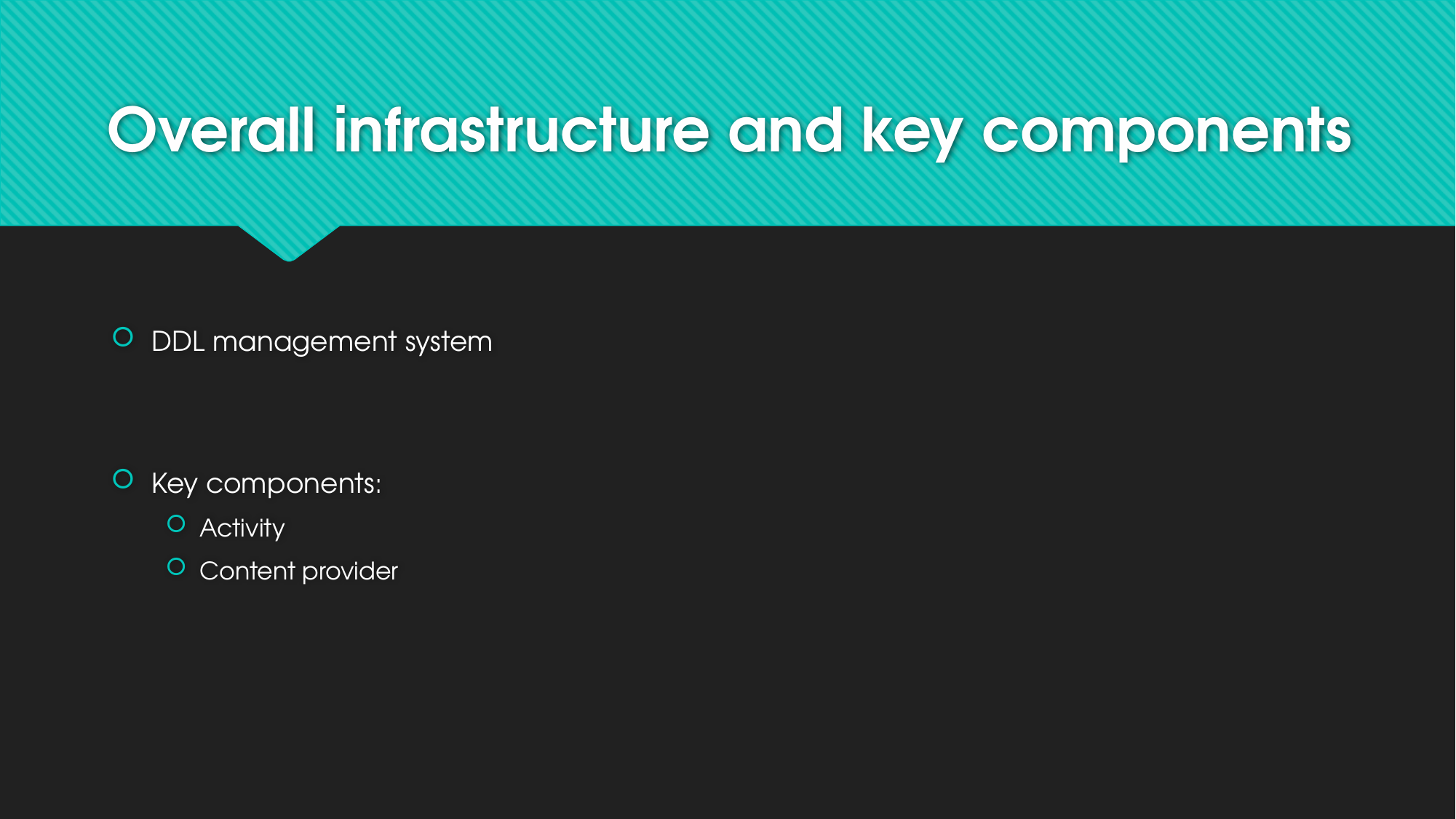

# Overall infrastructure and key components
DDL management system

Key components:
Activity
Content provider